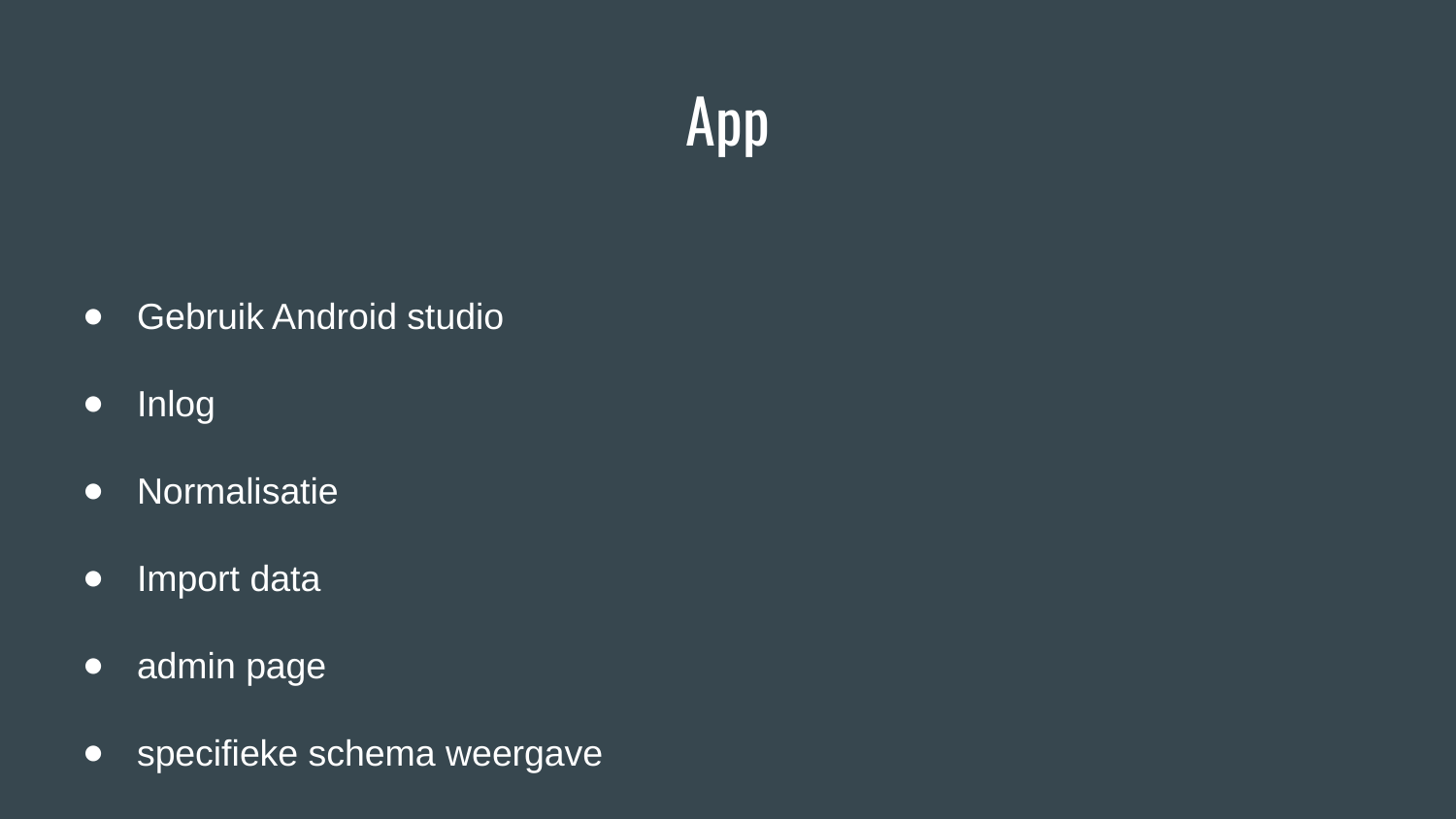

# App
Gebruik Android studio
Inlog
Normalisatie
Import data
admin page
specifieke schema weergave